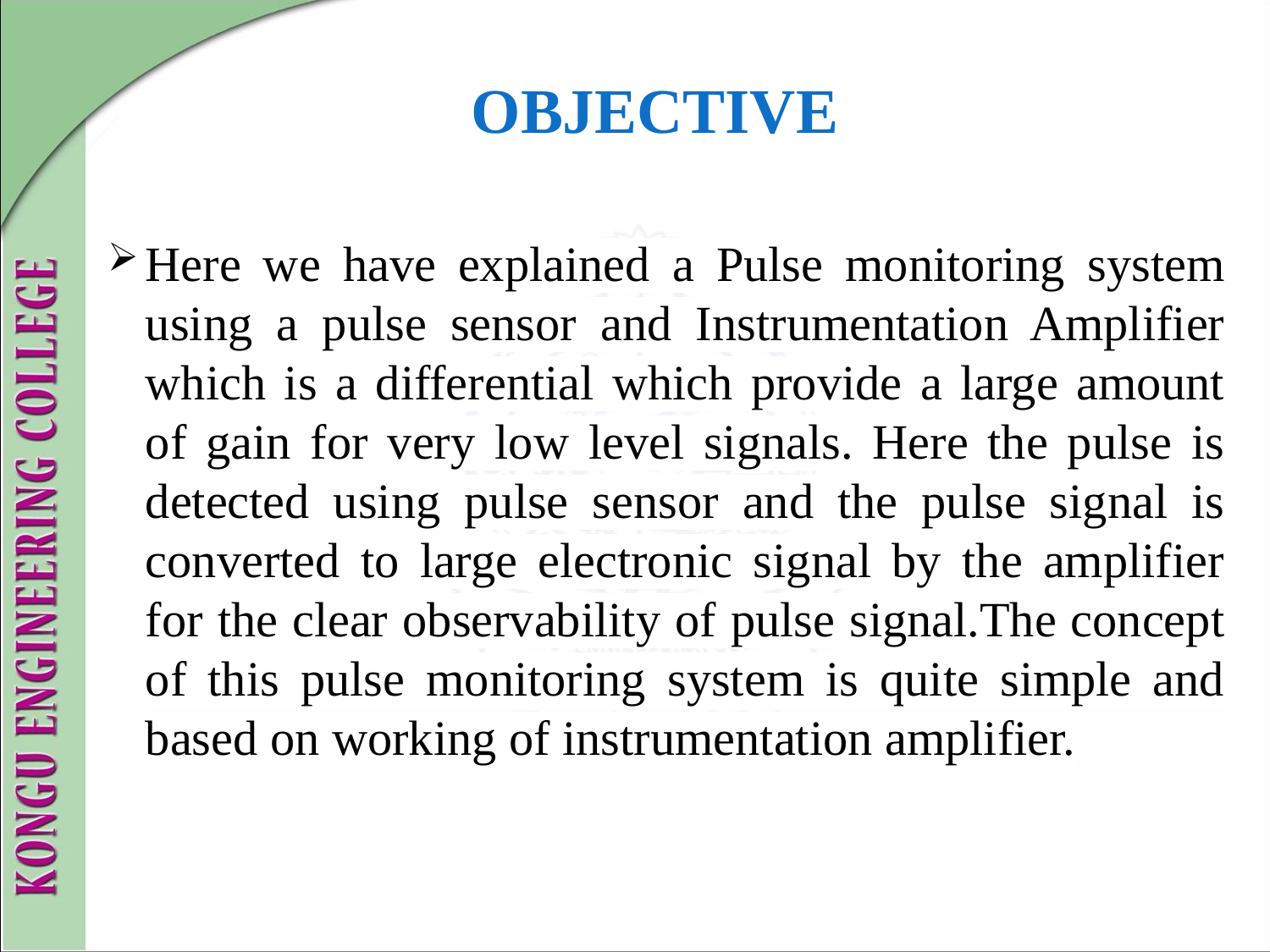

# OBJECTIVE
Here we have explained a Pulse monitoring system using a pulse sensor and Instrumentation Amplifier which is a differential which provide a large amount of gain for very low level signals. Here the pulse is detected using pulse sensor and the pulse signal is converted to large electronic signal by the amplifier for the clear observability of pulse signal.The concept of this pulse monitoring system is quite simple and based on working of instrumentation amplifier.